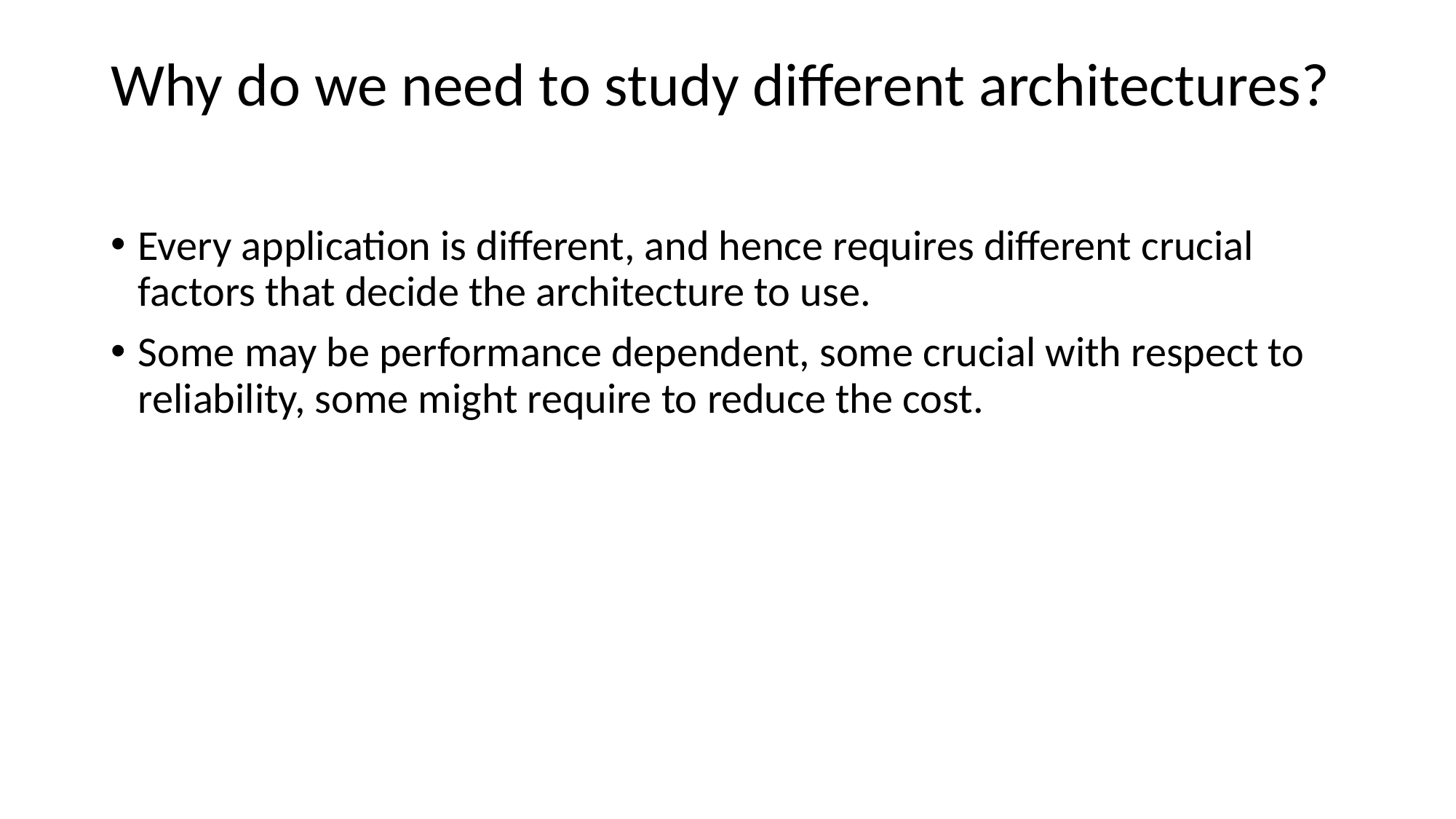

# Why do we need to study different architectures?
Every application is different, and hence requires different crucial factors that decide the architecture to use.
Some may be performance dependent, some crucial with respect to reliability, some might require to reduce the cost.